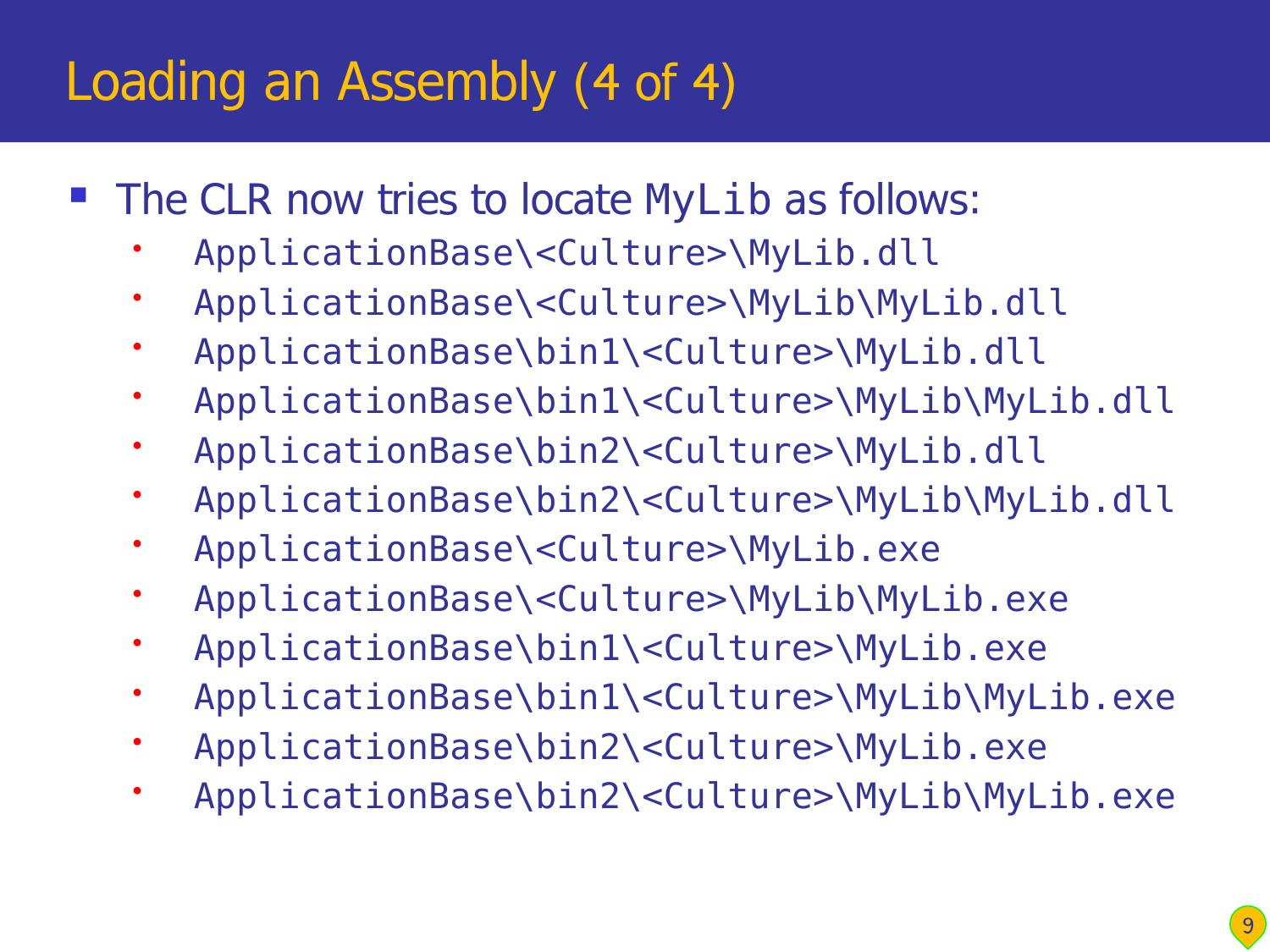

# Loading an Assembly (4 of 4)
The CLR now tries to locate MyLib as follows:
 ApplicationBase\<Culture>\MyLib.dll
 ApplicationBase\<Culture>\MyLib\MyLib.dll
 ApplicationBase\bin1\<Culture>\MyLib.dll
 ApplicationBase\bin1\<Culture>\MyLib\MyLib.dll
 ApplicationBase\bin2\<Culture>\MyLib.dll
 ApplicationBase\bin2\<Culture>\MyLib\MyLib.dll
 ApplicationBase\<Culture>\MyLib.exe
 ApplicationBase\<Culture>\MyLib\MyLib.exe
 ApplicationBase\bin1\<Culture>\MyLib.exe
 ApplicationBase\bin1\<Culture>\MyLib\MyLib.exe
 ApplicationBase\bin2\<Culture>\MyLib.exe
 ApplicationBase\bin2\<Culture>\MyLib\MyLib.exe
9